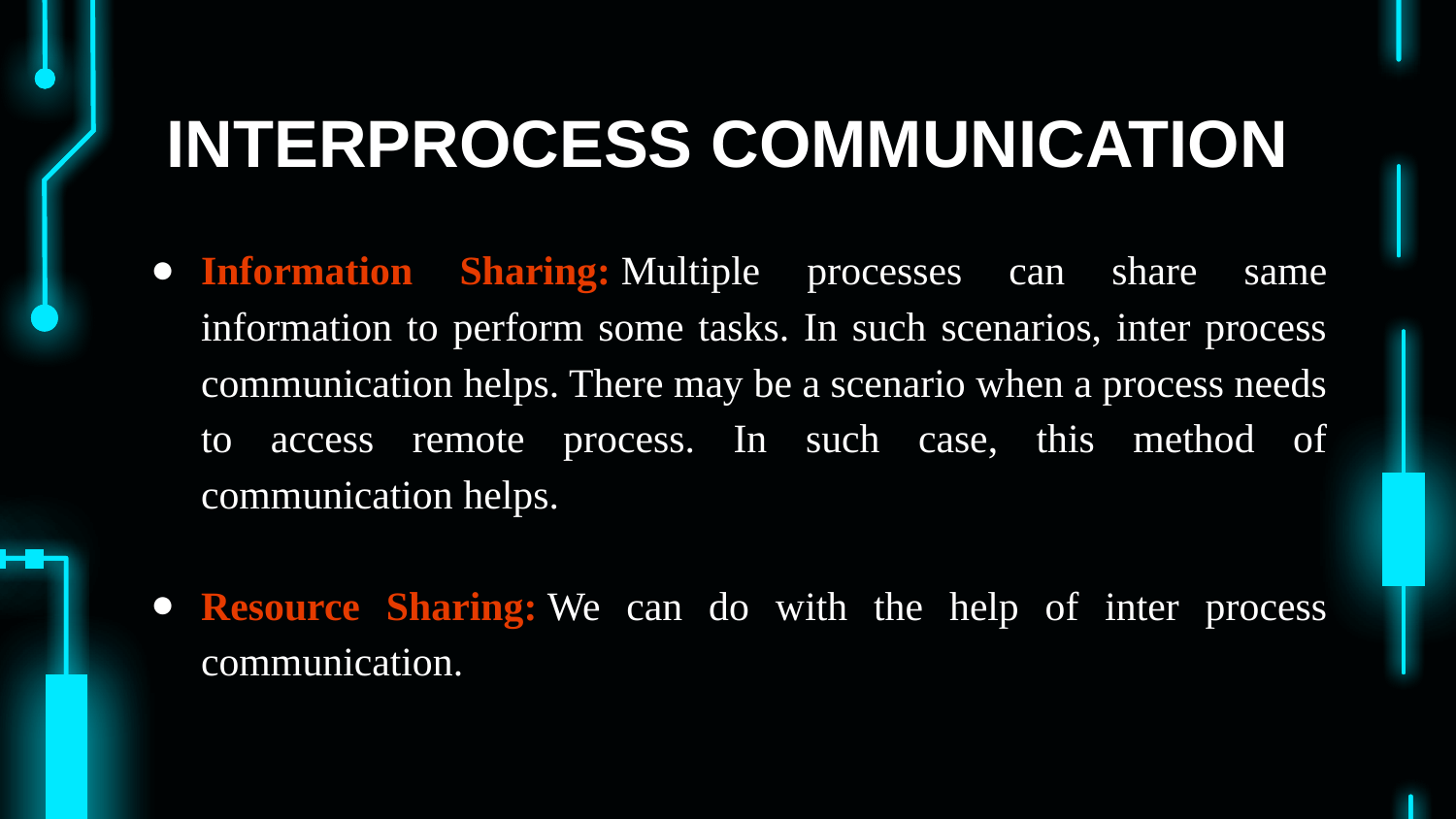

# INTERPROCESS COMMUNICATION
Information Sharing: Multiple processes can share same information to perform some tasks. In such scenarios, inter process communication helps. There may be a scenario when a process needs to access remote process. In such case, this method of communication helps.

Resource Sharing: We can do with the help of inter process communication.